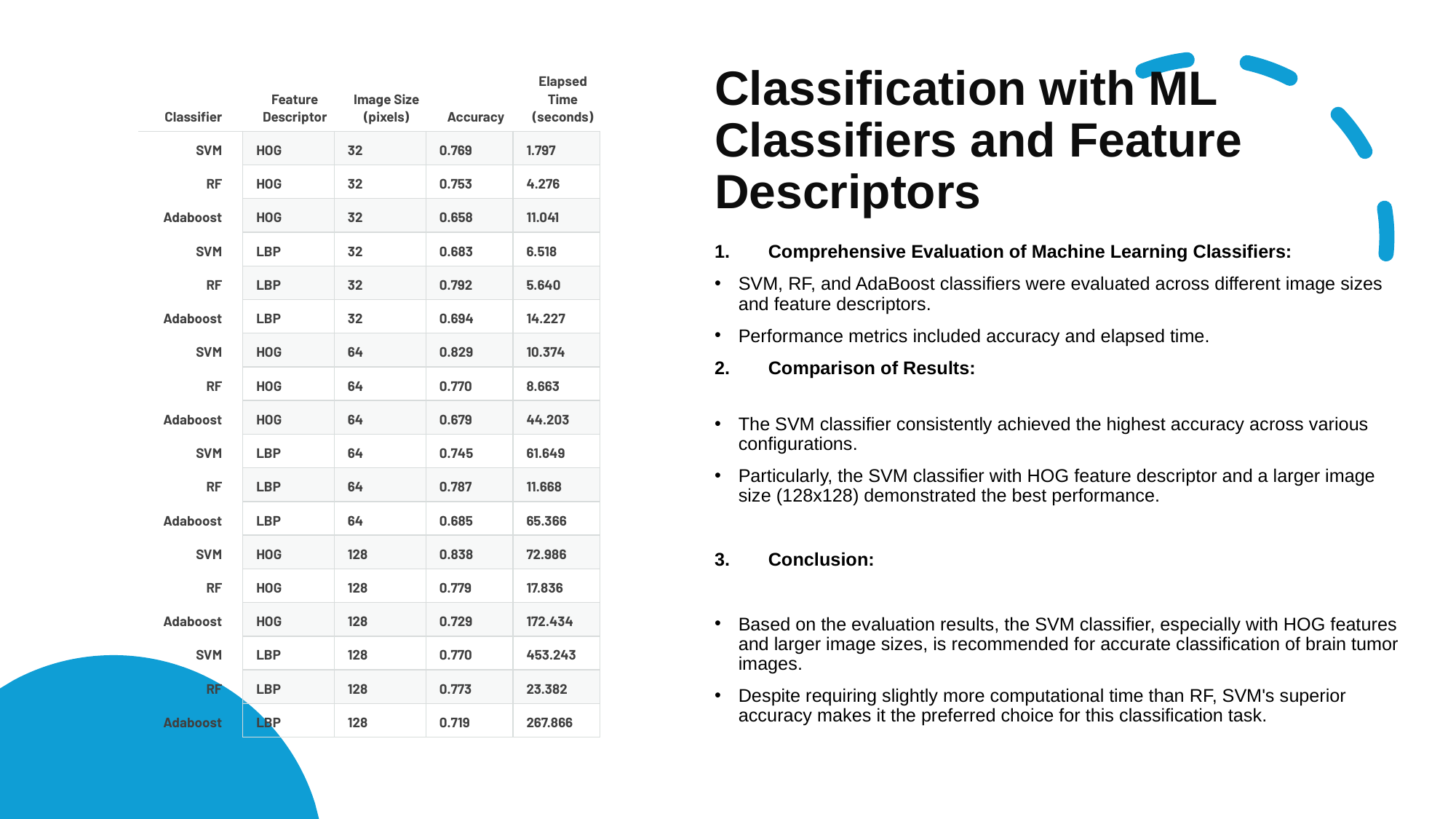

# Classification with ML Classifiers and Feature Descriptors

| Classifier | Feature Descriptor | Image Size (pixels) | Accuracy | Elapsed Time (seconds) |
| --- | --- | --- | --- | --- |
| SVM | HOG | 32 | 0.769 | 1.797 |
| RF | HOG | 32 | 0.753 | 4.276 |
| Adaboost | HOG | 32 | 0.658 | 11.041 |
| SVM | LBP | 32 | 0.683 | 6.518 |
| RF | LBP | 32 | 0.792 | 5.640 |
| Adaboost | LBP | 32 | 0.694 | 14.227 |
| SVM | HOG | 64 | 0.829 | 10.374 |
| RF | HOG | 64 | 0.770 | 8.663 |
| Adaboost | HOG | 64 | 0.679 | 44.203 |
| SVM | LBP | 64 | 0.745 | 61.649 |
| RF | LBP | 64 | 0.787 | 11.668 |
| Adaboost | LBP | 64 | 0.685 | 65.366 |
| SVM | HOG | 128 | 0.838 | 72.986 |
| RF | HOG | 128 | 0.779 | 17.836 |
| Adaboost | HOG | 128 | 0.729 | 172.434 |
| SVM | LBP | 128 | 0.770 | 453.243 |
| RF | LBP | 128 | 0.773 | 23.382 |
| Adaboost | LBP | 128 | 0.719 | 267.866 |
Comprehensive Evaluation of Machine Learning Classifiers:
SVM, RF, and AdaBoost classifiers were evaluated across different image sizes and feature descriptors.
Performance metrics included accuracy and elapsed time.
Comparison of Results:

The SVM classifier consistently achieved the highest accuracy across various configurations.
Particularly, the SVM classifier with HOG feature descriptor and a larger image size (128x128) demonstrated the best performance.

Conclusion:

Based on the evaluation results, the SVM classifier, especially with HOG features and larger image sizes, is recommended for accurate classification of brain tumor images.
Despite requiring slightly more computational time than RF, SVM's superior accuracy makes it the preferred choice for this classification task.